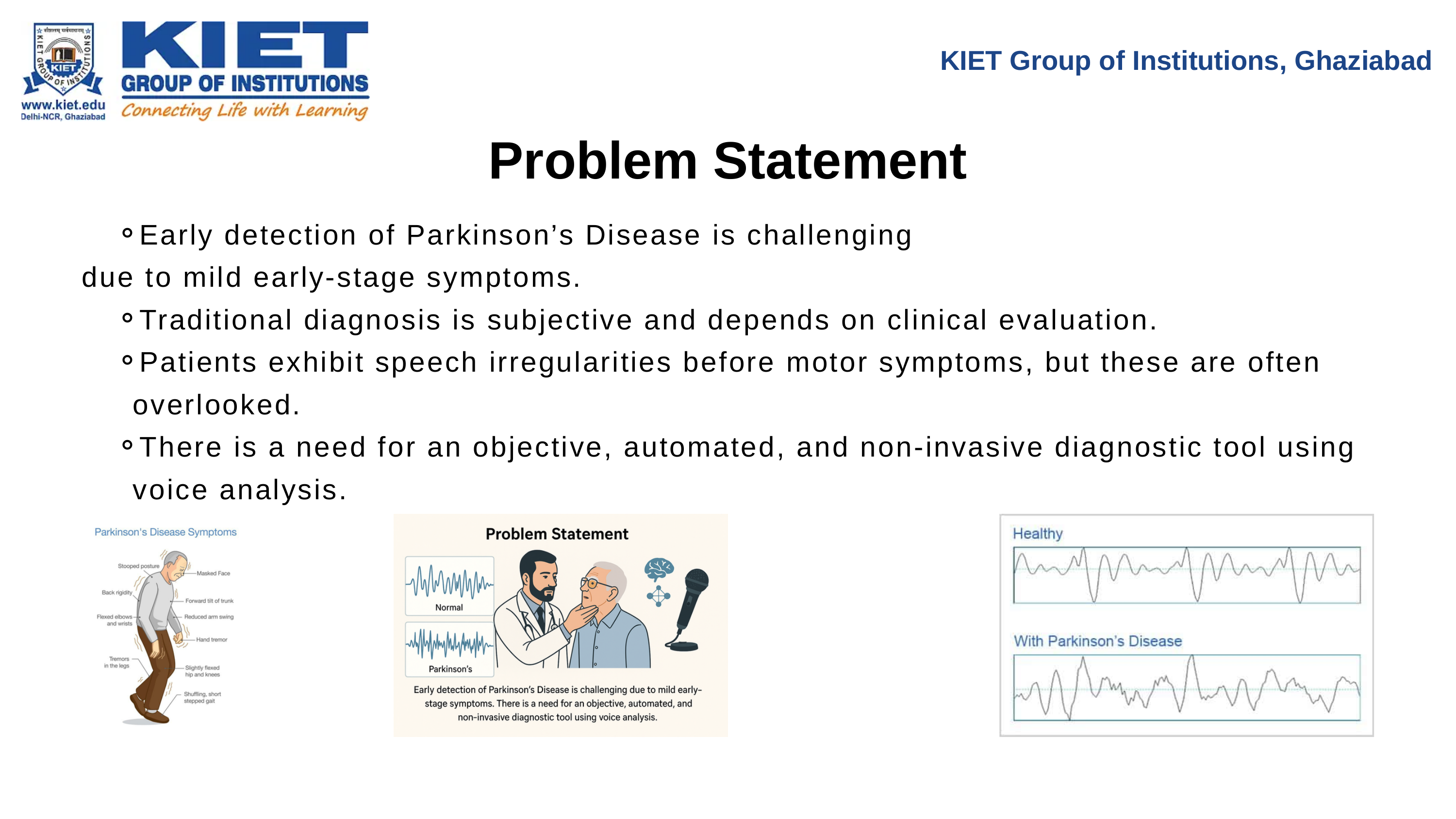

KIET Group of Institutions, Ghaziabad

Problem Statement

Early detection of Parkinson’s Disease is challenging
due to mild early-stage symptoms.
Traditional diagnosis is subjective and depends on clinical evaluation.
Patients exhibit speech irregularities before motor symptoms, but these are often overlooked.
There is a need for an objective, automated, and non-invasive diagnostic tool using voice analysis.